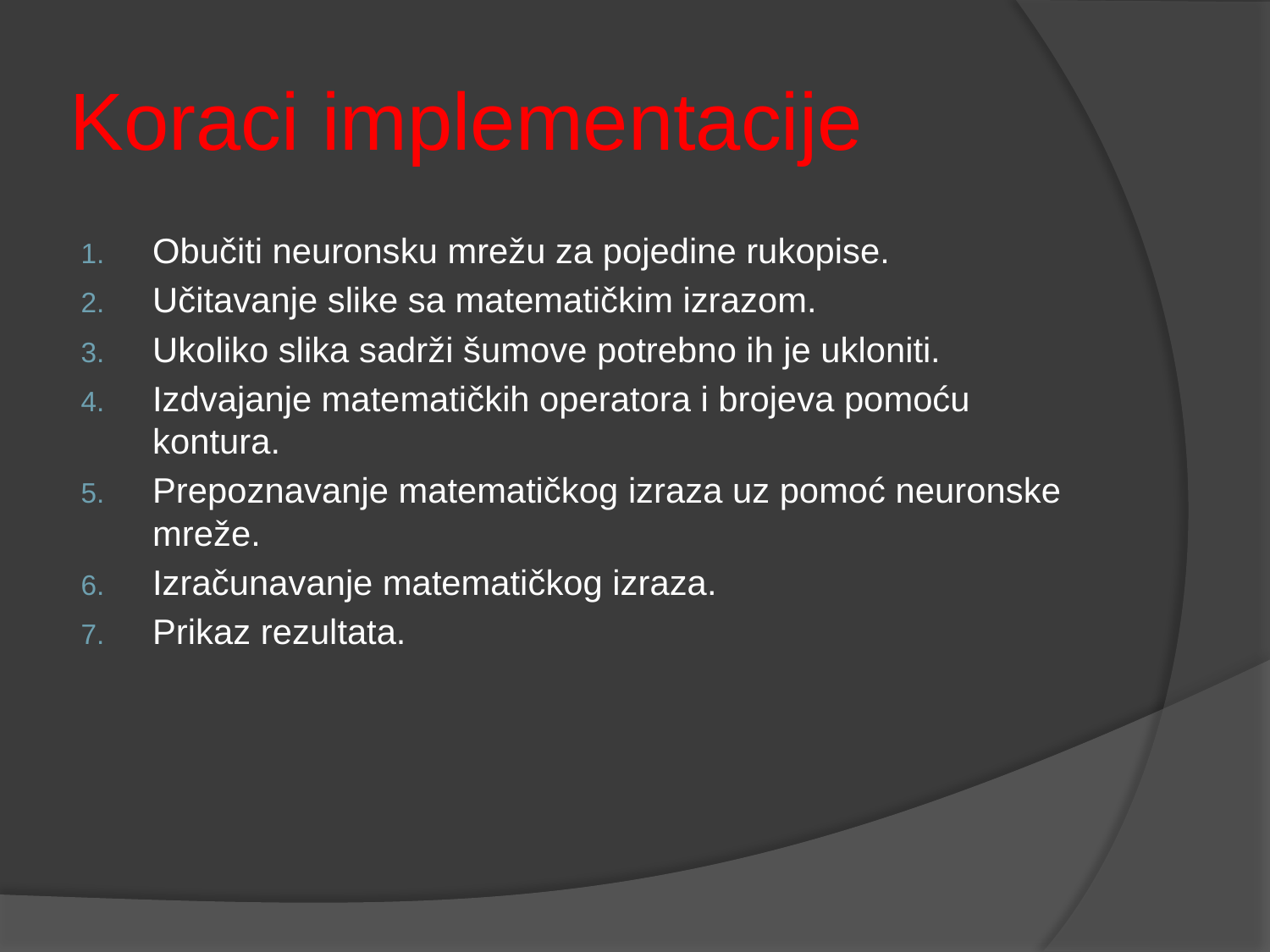

# Koraci implementacije
Obučiti neuronsku mrežu za pojedine rukopise.
Učitavanje slike sa matematičkim izrazom.
Ukoliko slika sadrži šumove potrebno ih je ukloniti.
Izdvajanje matematičkih operatora i brojeva pomoću kontura.
Prepoznavanje matematičkog izraza uz pomoć neuronske mreže.
Izračunavanje matematičkog izraza.
Prikaz rezultata.